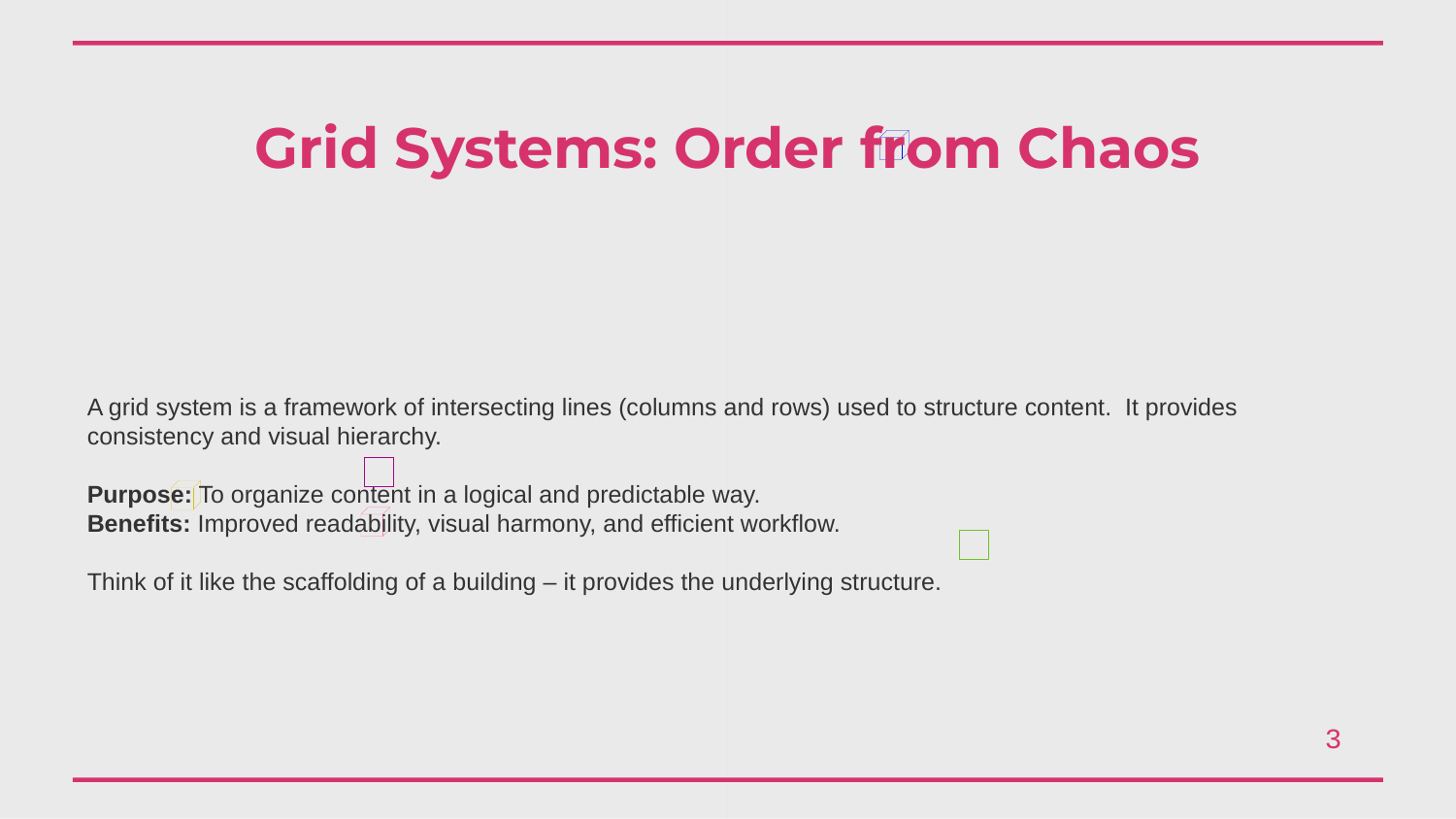

Grid Systems: Order from Chaos

A grid system is a framework of intersecting lines (columns and rows) used to structure content.  It provides consistency and visual hierarchy.

Purpose: To organize content in a logical and predictable way.
Benefits: Improved readability, visual harmony, and efficient workflow.

Think of it like the scaffolding of a building – it provides the underlying structure.

3